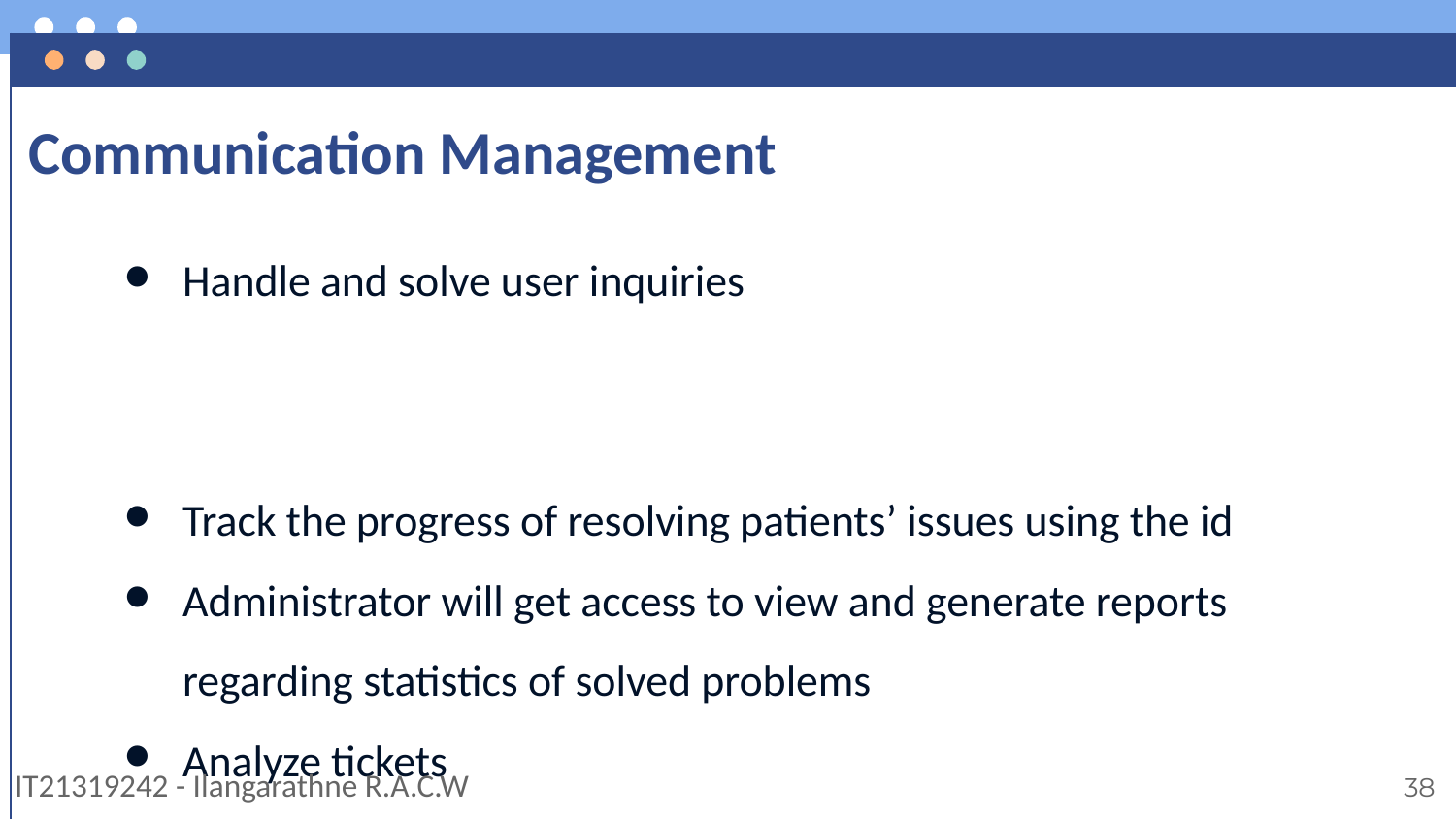

# Communication Management
Handle and solve user inquiries
Track the progress of resolving patients’ issues using the id
Administrator will get access to view and generate reports regarding statistics of solved problems
Analyze tickets
Analyze reports
IT21319242 - Ilangarathne R.A.C.W

38